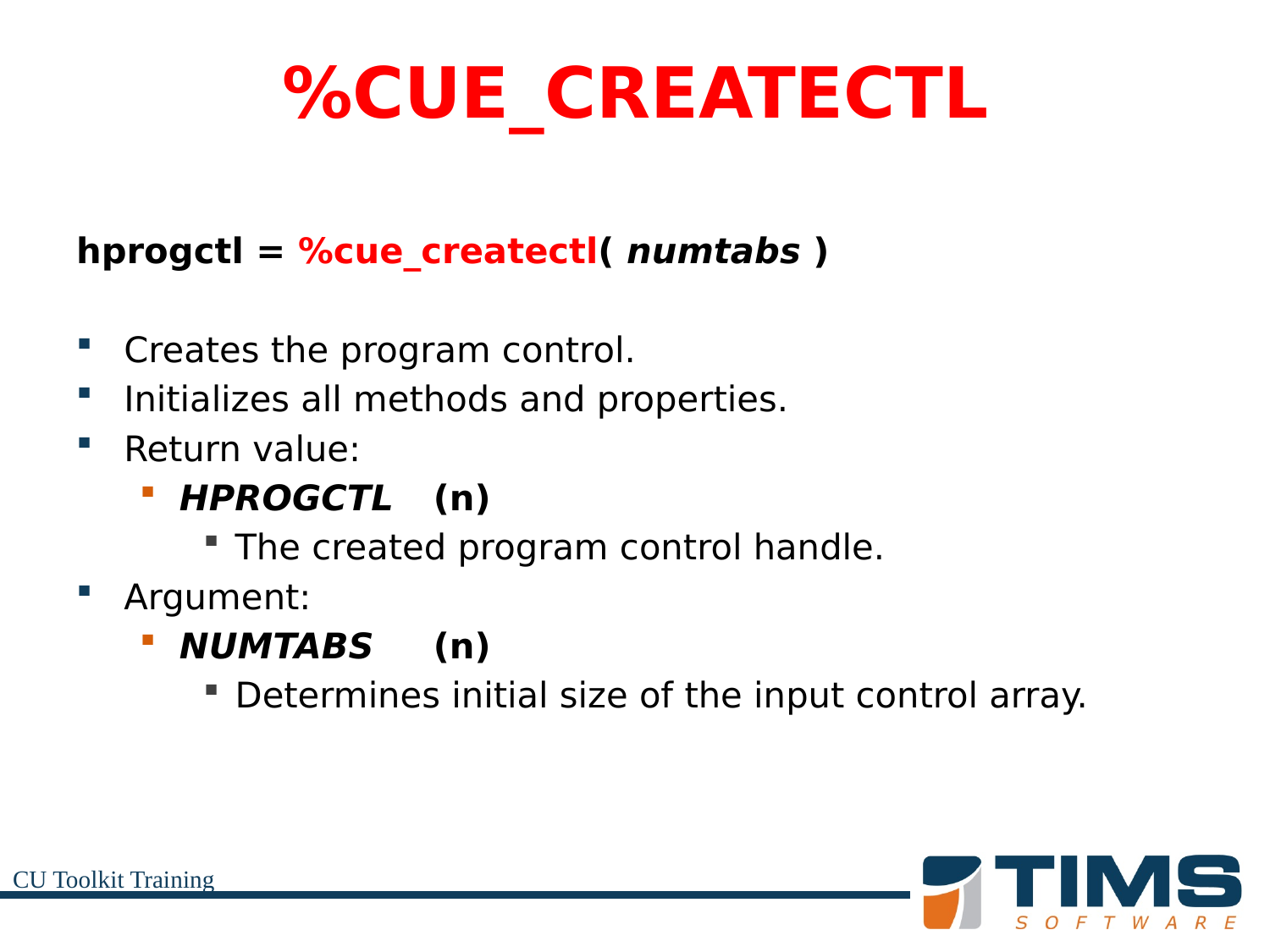

# %CUE_CREATECTL
hprogctl = %cue_createctl( numtabs )

Creates the program control.
Initializes all methods and properties.
Return value:
HPROGCTL	(n)
The created program control handle.
Argument:
NUMTABS	(n)
Determines initial size of the input control array.
CU Toolkit Training